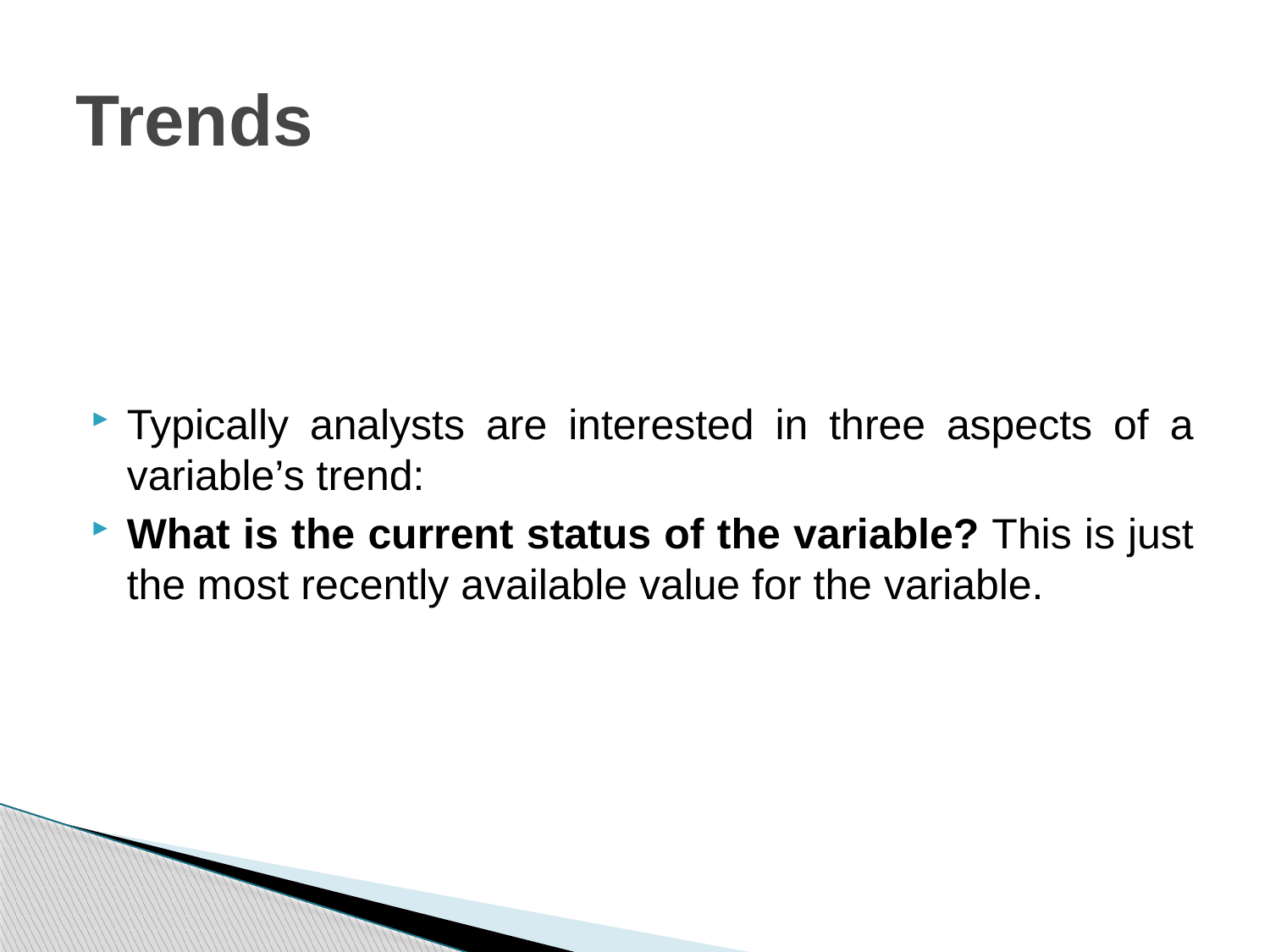

# Trends
Typically analysts are interested in three aspects of a variable’s trend:
What is the current status of the variable? This is just the most recently available value for the variable.